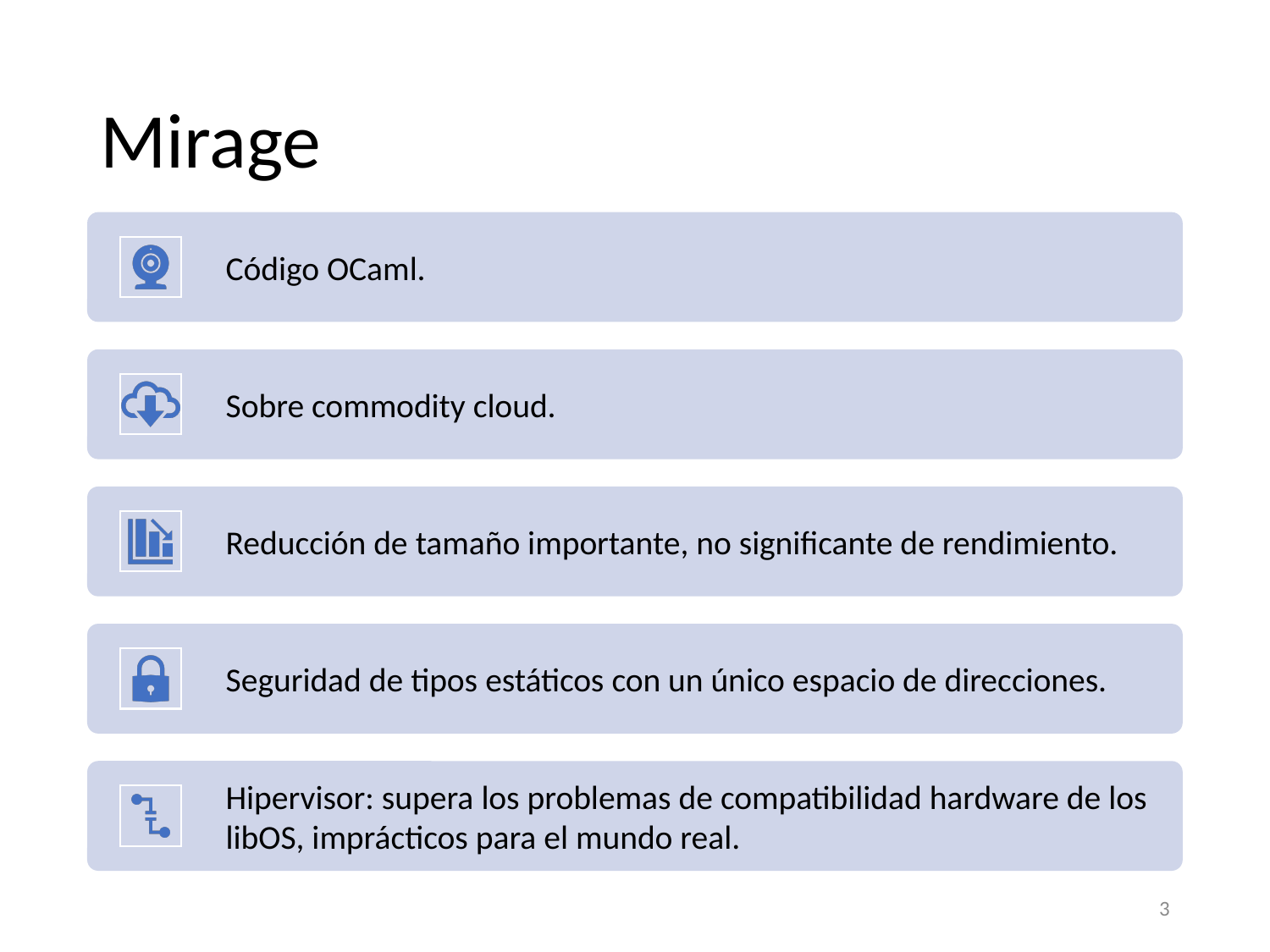

# Mirage
Código OCaml.
Sobre commodity cloud.
Reducción de tamaño importante, no significante de rendimiento.
Seguridad de tipos estáticos con un único espacio de direcciones.
Hipervisor: supera los problemas de compatibilidad hardware de los libOS, imprácticos para el mundo real.
3